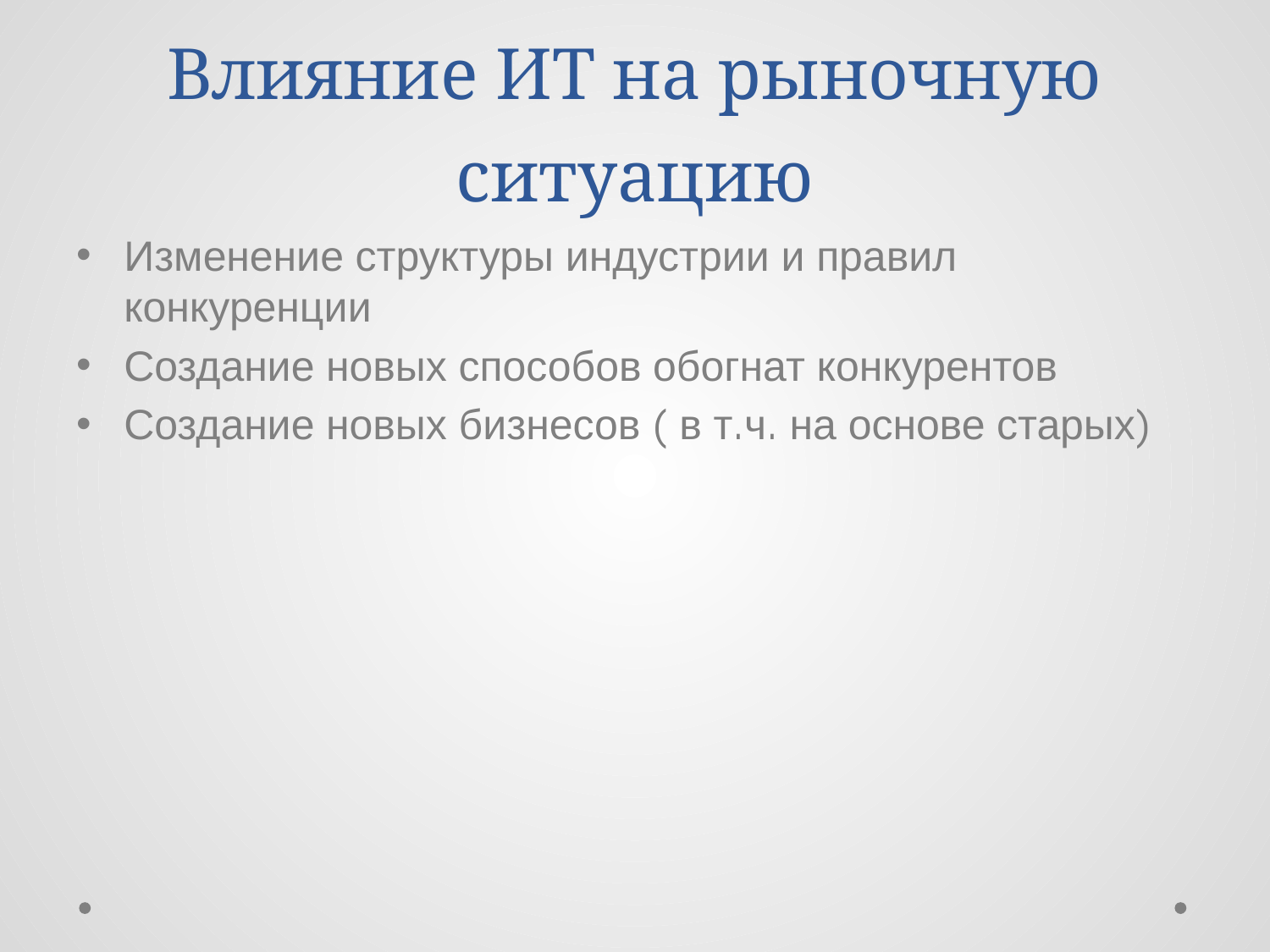

# Влияние ИТ на рыночную ситуацию
Изменение структуры индустрии и правил конкуренции
Создание новых способов обогнат конкурентов
Создание новых бизнесов ( в т.ч. на основе старых)